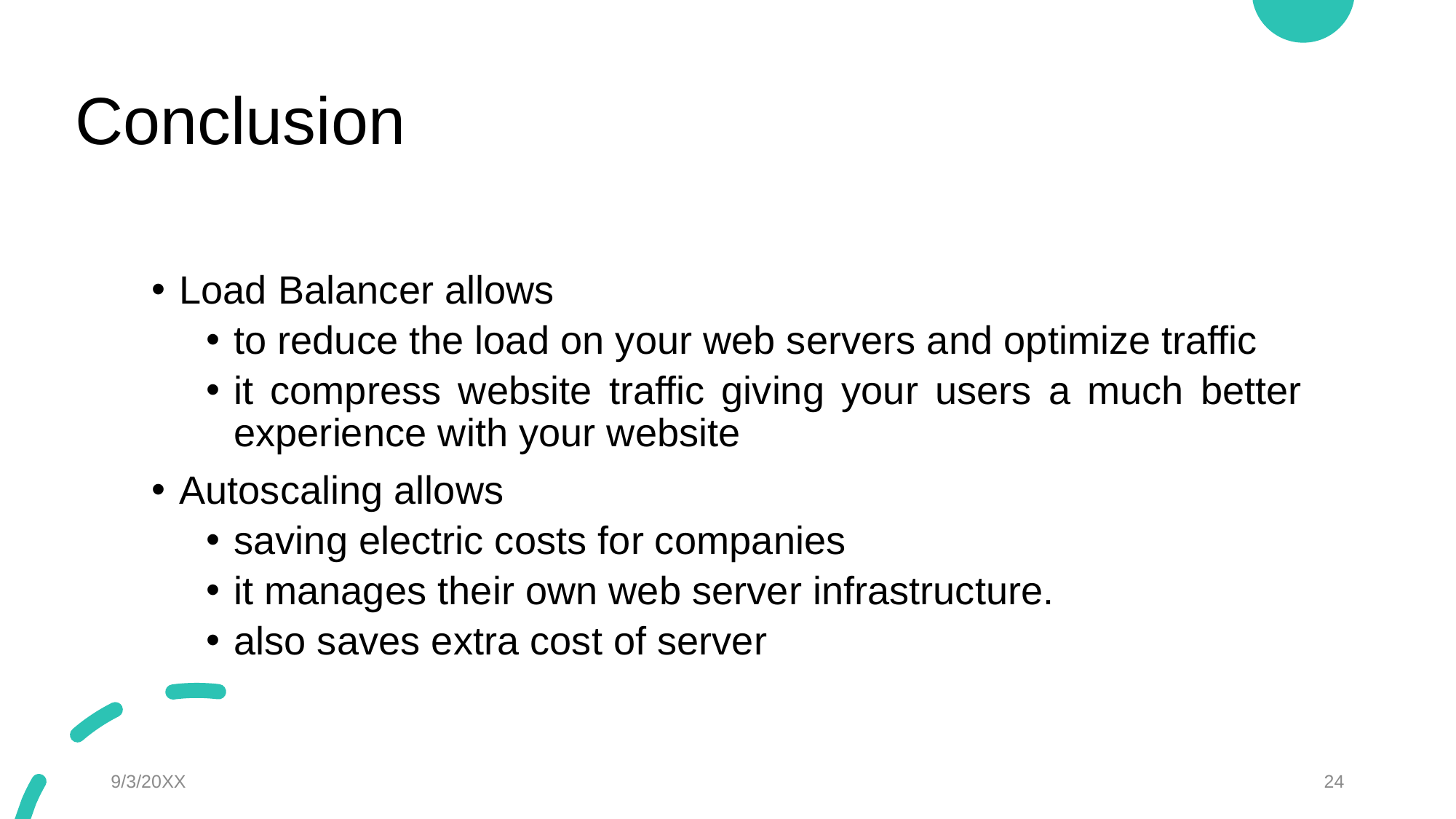

# Conclusion

Load Balancer allows
to reduce the load on your web servers and optimize traffic
it compress website traffic giving your users a much better experience with your website
Autoscaling allows
saving electric costs for companies
it manages their own web server infrastructure.
also saves extra cost of server
9/3/20XX
24